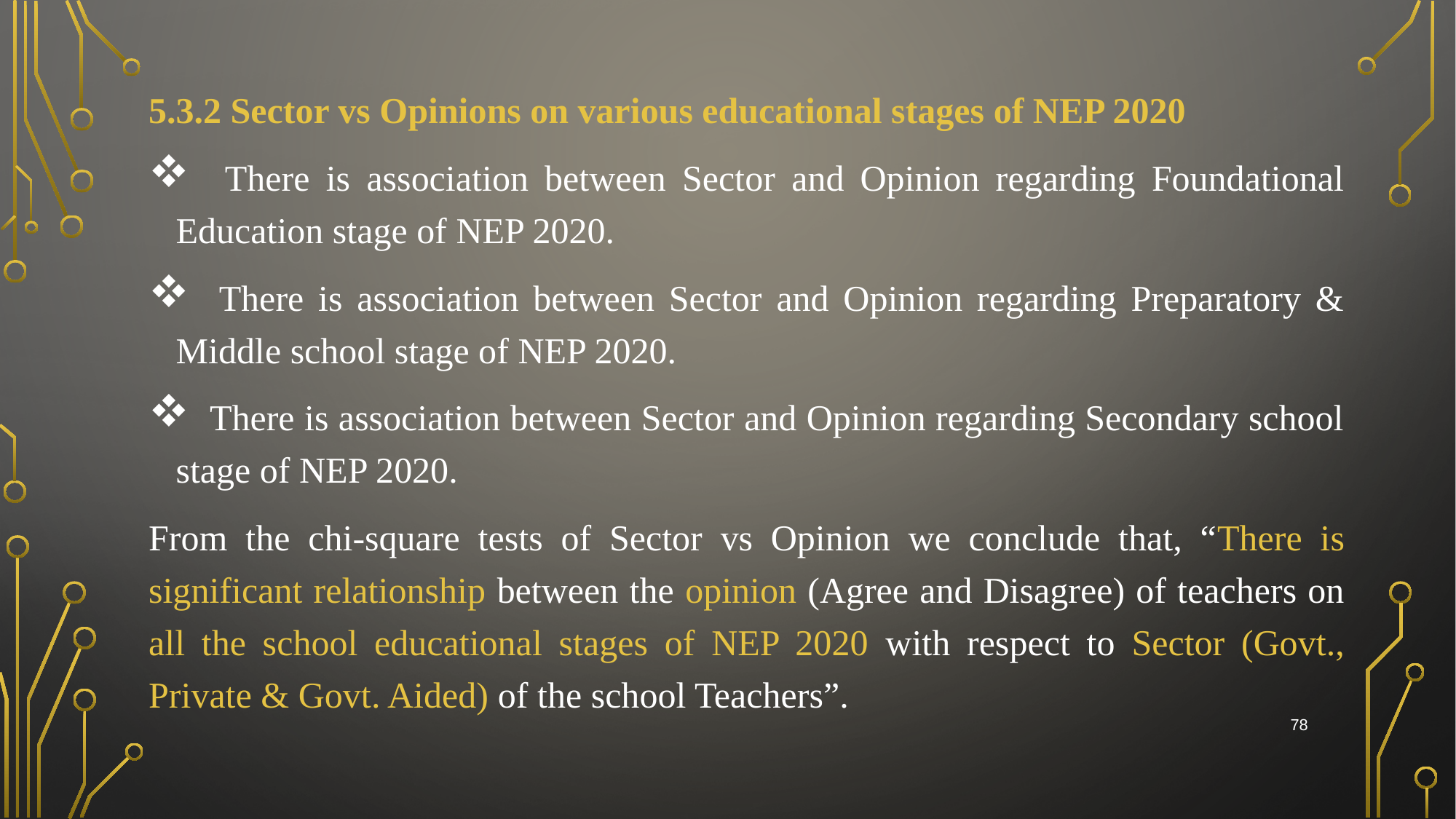

5.3.2 Sector vs Opinions on various educational stages of NEP 2020
  There is association between Sector and Opinion regarding Foundational Education stage of NEP 2020.
  There is association between Sector and Opinion regarding Preparatory & Middle school stage of NEP 2020.
  There is association between Sector and Opinion regarding Secondary school stage of NEP 2020.
From the chi-square tests of Sector vs Opinion we conclude that, “There is significant relationship between the opinion (Agree and Disagree) of teachers on all the school educational stages of NEP 2020 with respect to Sector (Govt., Private & Govt. Aided) of the school Teachers”.

78